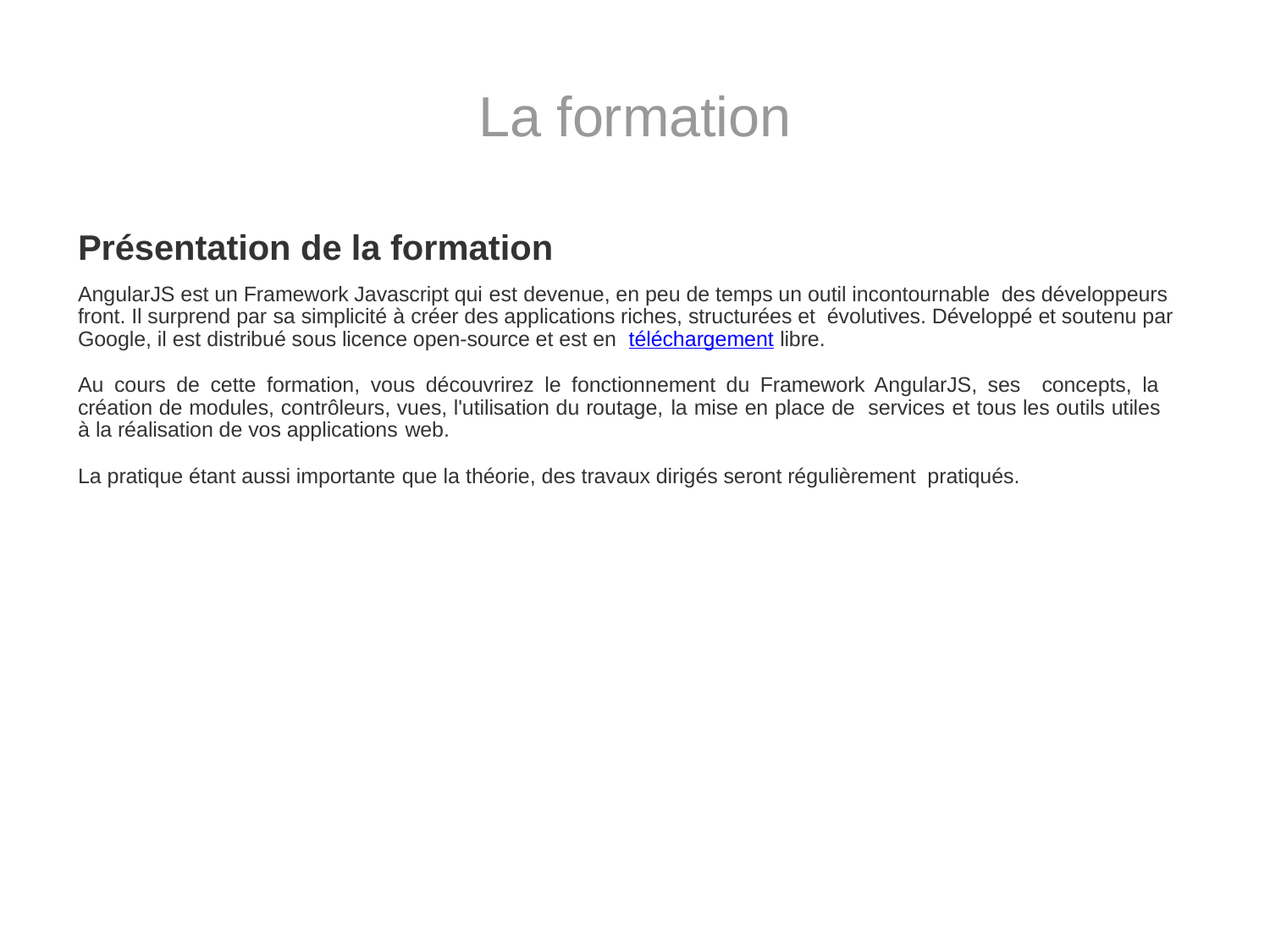

# La formation
Présentation de la formation
AngularJS est un Framework Javascript qui est devenue, en peu de temps un outil incontournable  des développeurs front. Il surprend par sa simplicité à créer des applications riches, structurées et  évolutives. Développé et soutenu par Google, il est distribué sous licence open-source et est en  téléchargement libre.

Au cours de cette formation, vous découvrirez le fonctionnement du Framework AngularJS, ses  concepts, la création de modules, contrôleurs, vues, l'utilisation du routage, la mise en place de  services et tous les outils utiles à la réalisation de vos applications web.

La pratique étant aussi importante que la théorie, des travaux dirigés seront régulièrement  pratiqués.